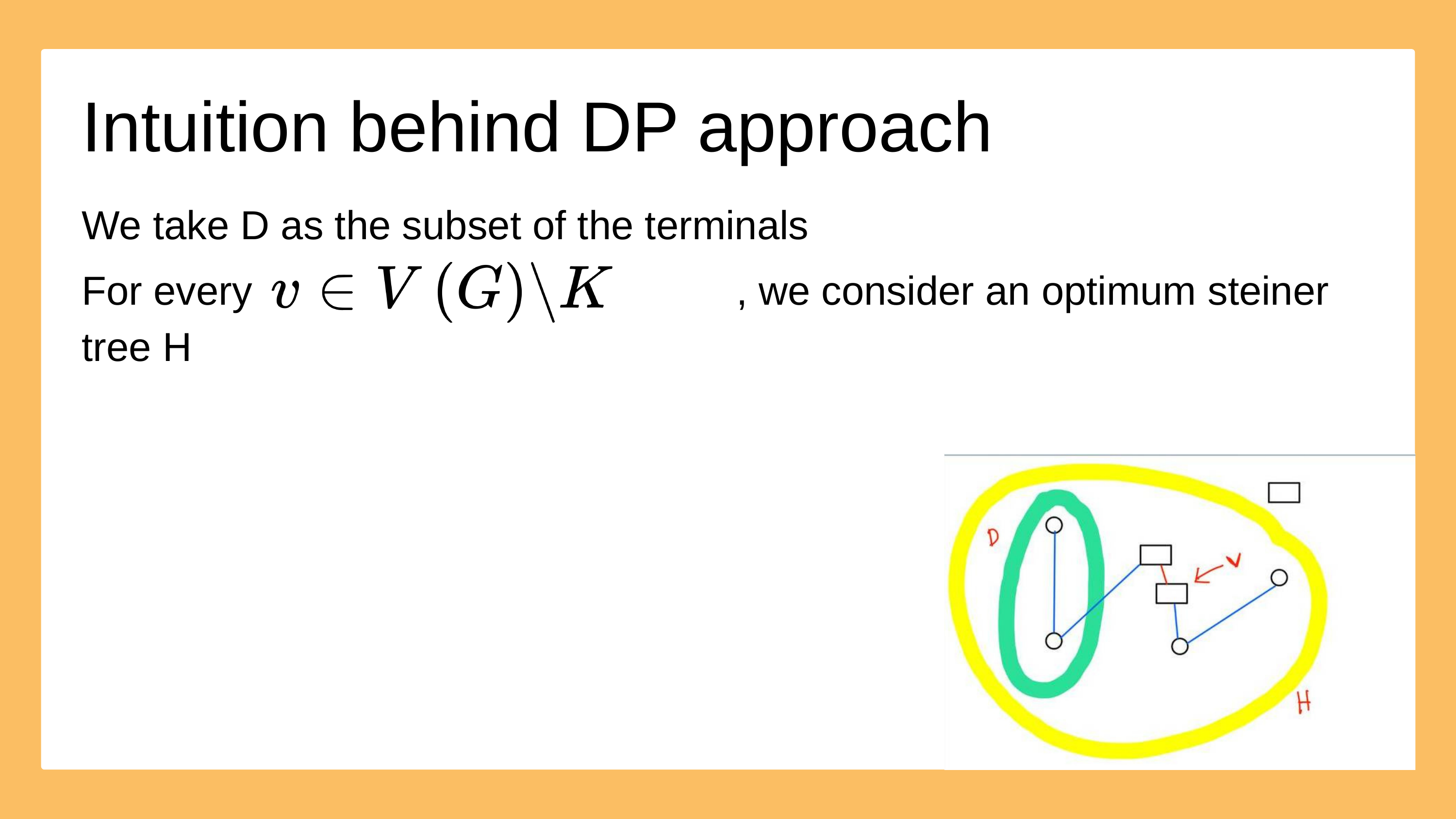

Intuition behind DP approach
We take D as the subset of the terminals
For every                                           , we consider an optimum steiner tree H